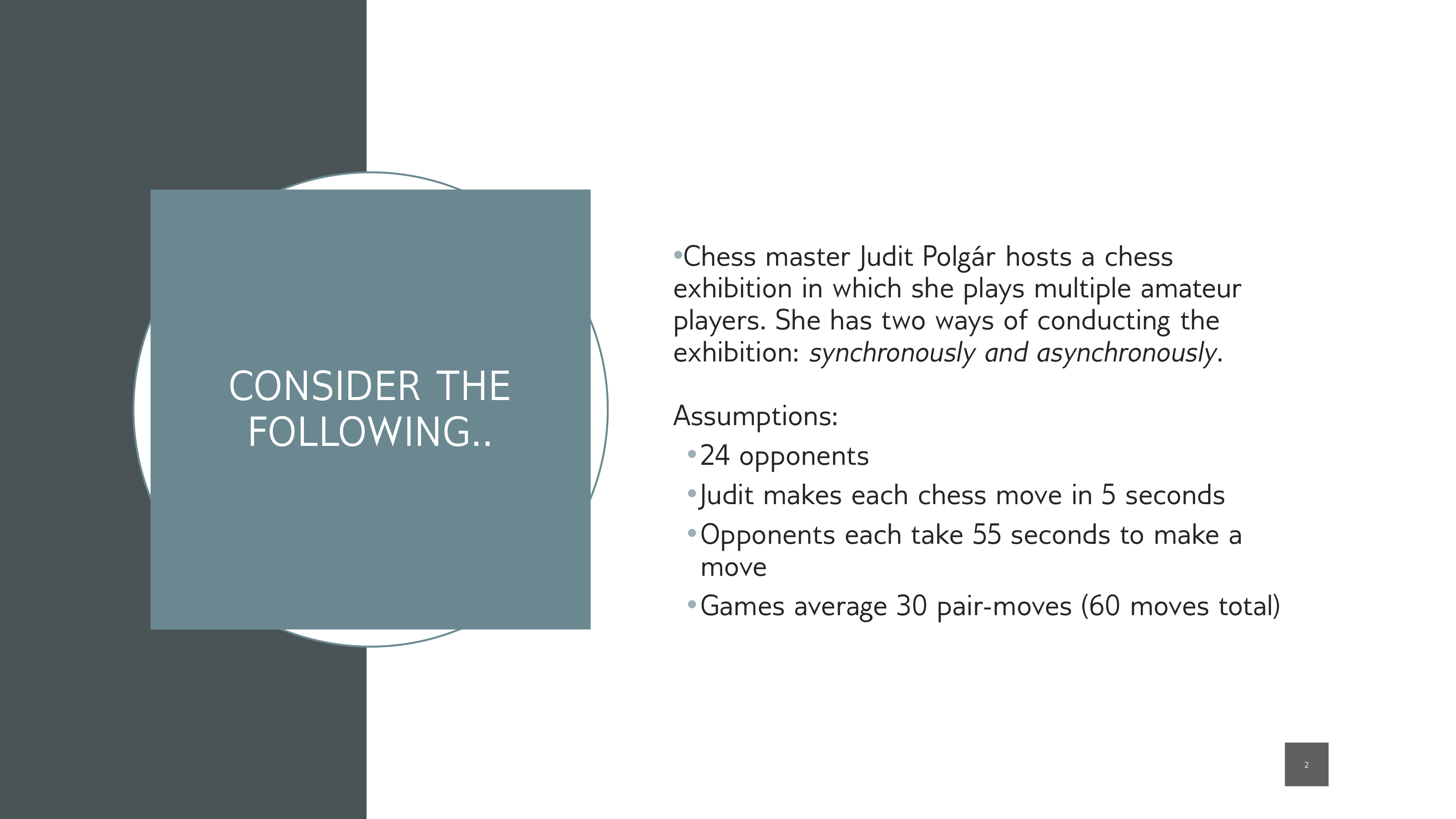

Chess master Judit Polgár hosts a chess exhibition in which she plays multiple amateur players. She has two ways of conducting the exhibition: synchronously and asynchronously.
Assumptions:
24 opponents
Judit makes each chess move in 5 seconds
Opponents each take 55 seconds to make a move
Games average 30 pair-moves (60 moves total)

# Consider the following..
2
https://realpython.com/async-io-python/